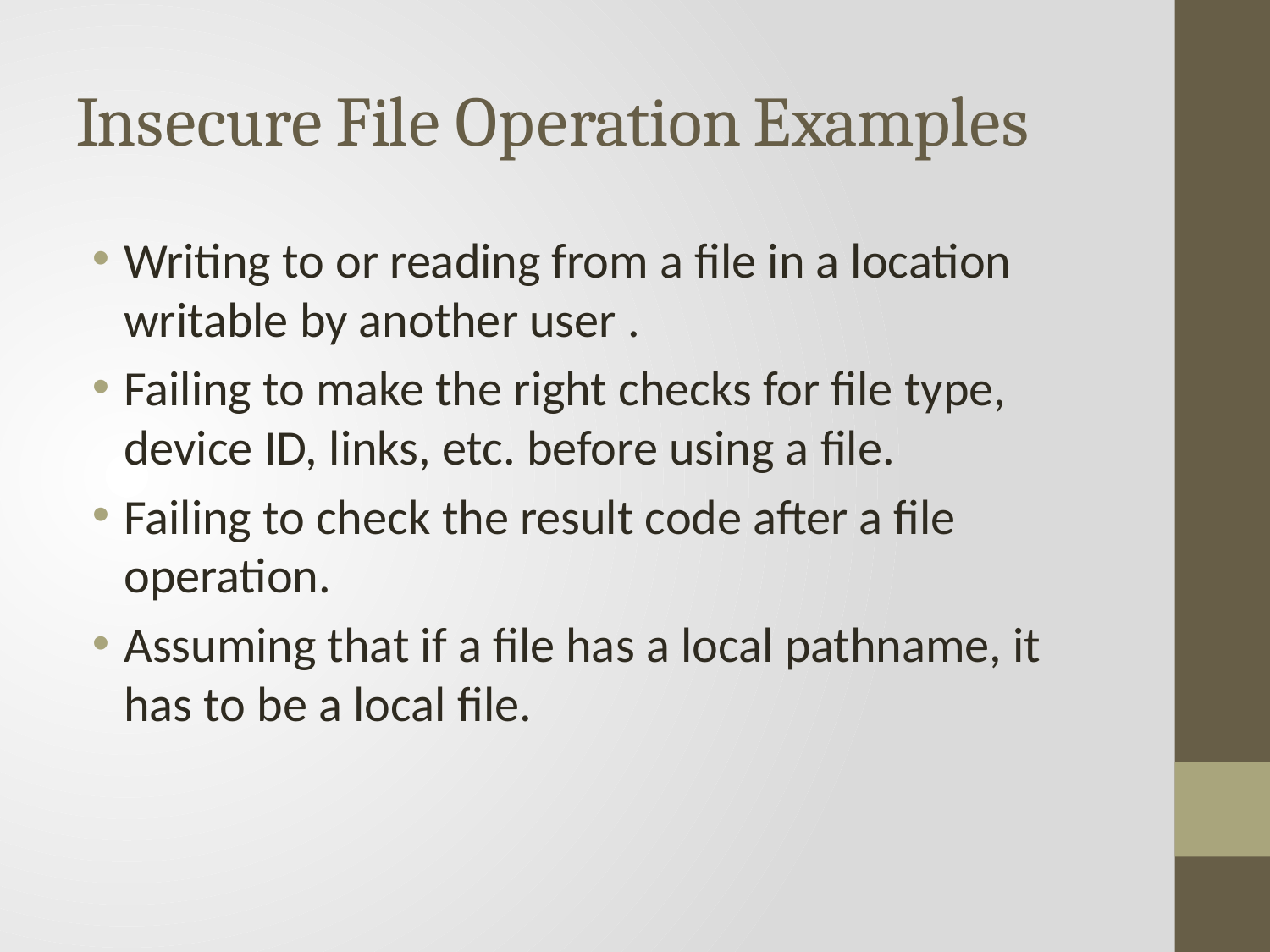

# Insecure File Operation Examples
Writing to or reading from a file in a location writable by another user .
Failing to make the right checks for file type, device ID, links, etc. before using a file.
Failing to check the result code after a file operation.
Assuming that if a file has a local pathname, it has to be a local file.